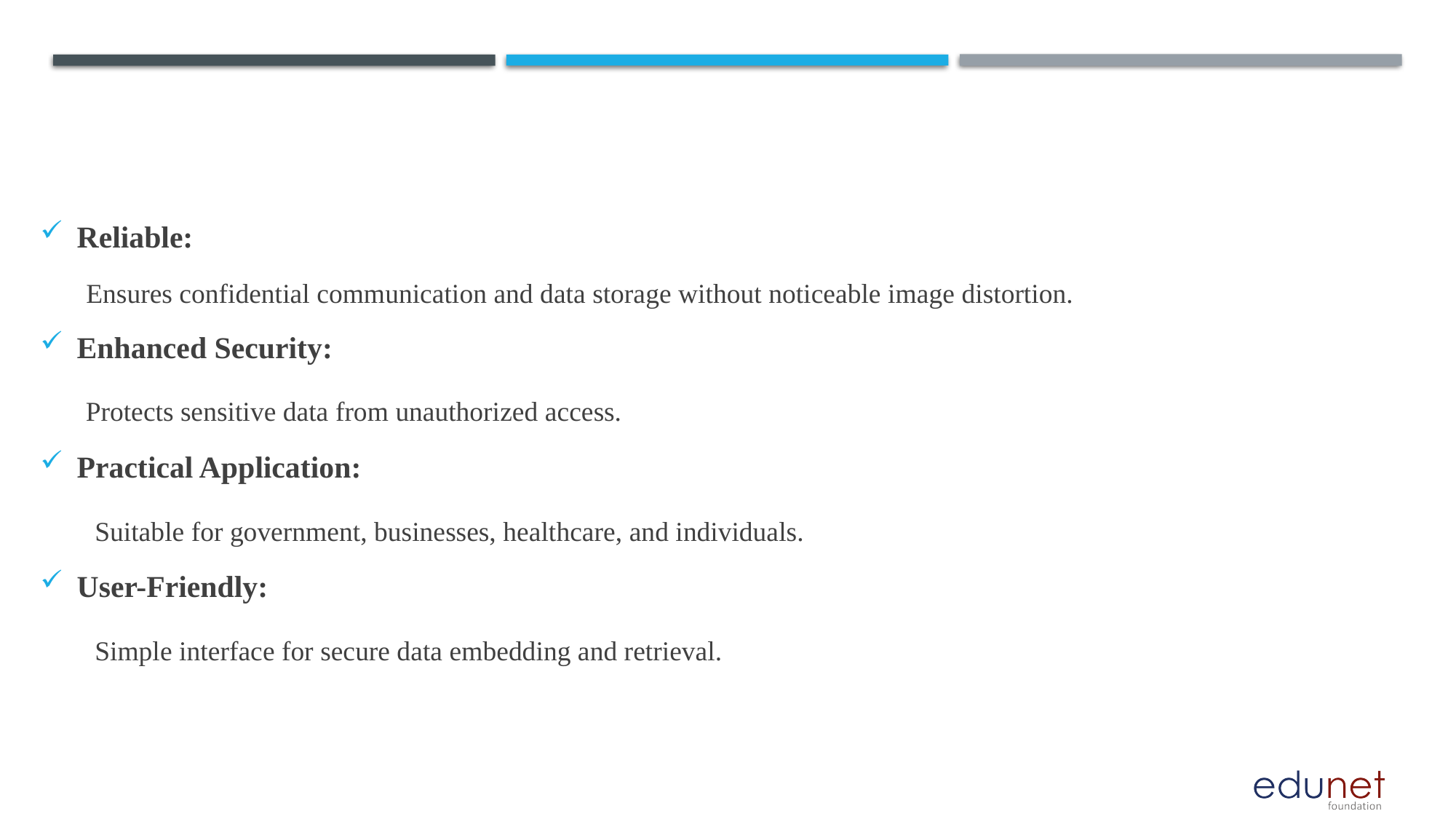

#

Reliable:
      Ensures confidential communication and data storage without noticeable image distortion.
Enhanced Security:
     Protects sensitive data from unauthorized access.
Practical Application:
      Suitable for government, businesses, healthcare, and individuals.
User-Friendly:
      Simple interface for secure data embedding and retrieval.